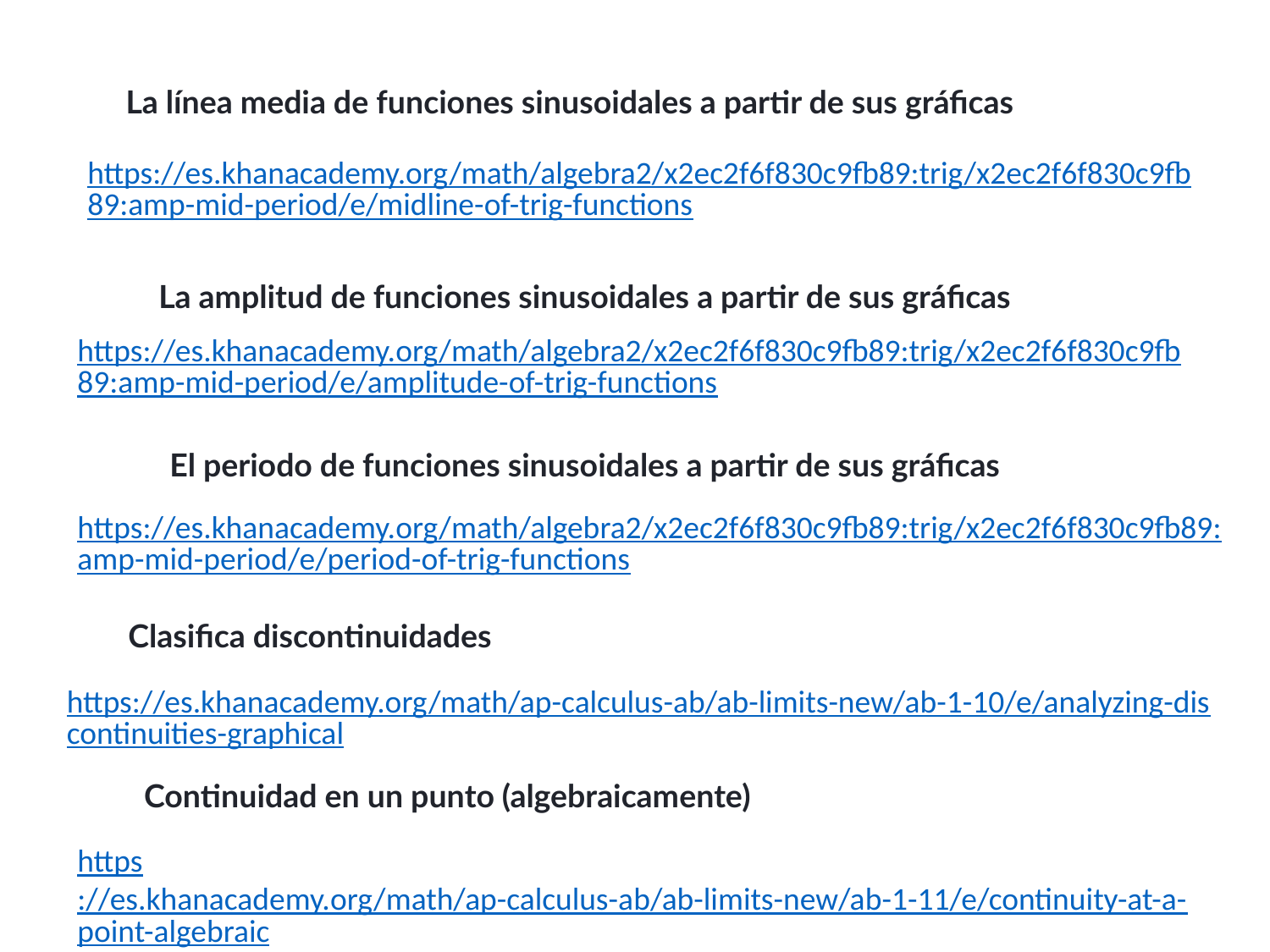

La línea media de funciones sinusoidales a partir de sus gráficas
https://es.khanacademy.org/math/algebra2/x2ec2f6f830c9fb89:trig/x2ec2f6f830c9fb89:amp-mid-period/e/midline-of-trig-functions

La amplitud de funciones sinusoidales a partir de sus gráficas
https://es.khanacademy.org/math/algebra2/x2ec2f6f830c9fb89:trig/x2ec2f6f830c9fb89:amp-mid-period/e/amplitude-of-trig-functions

El periodo de funciones sinusoidales a partir de sus gráficas
https://es.khanacademy.org/math/algebra2/x2ec2f6f830c9fb89:trig/x2ec2f6f830c9fb89:amp-mid-period/e/period-of-trig-functions

Clasifica discontinuidades
https://es.khanacademy.org/math/ap-calculus-ab/ab-limits-new/ab-1-10/e/analyzing-discontinuities-graphical

Continuidad en un punto (algebraicamente)
https://es.khanacademy.org/math/ap-calculus-ab/ab-limits-new/ab-1-11/e/continuity-at-a-point-algebraic